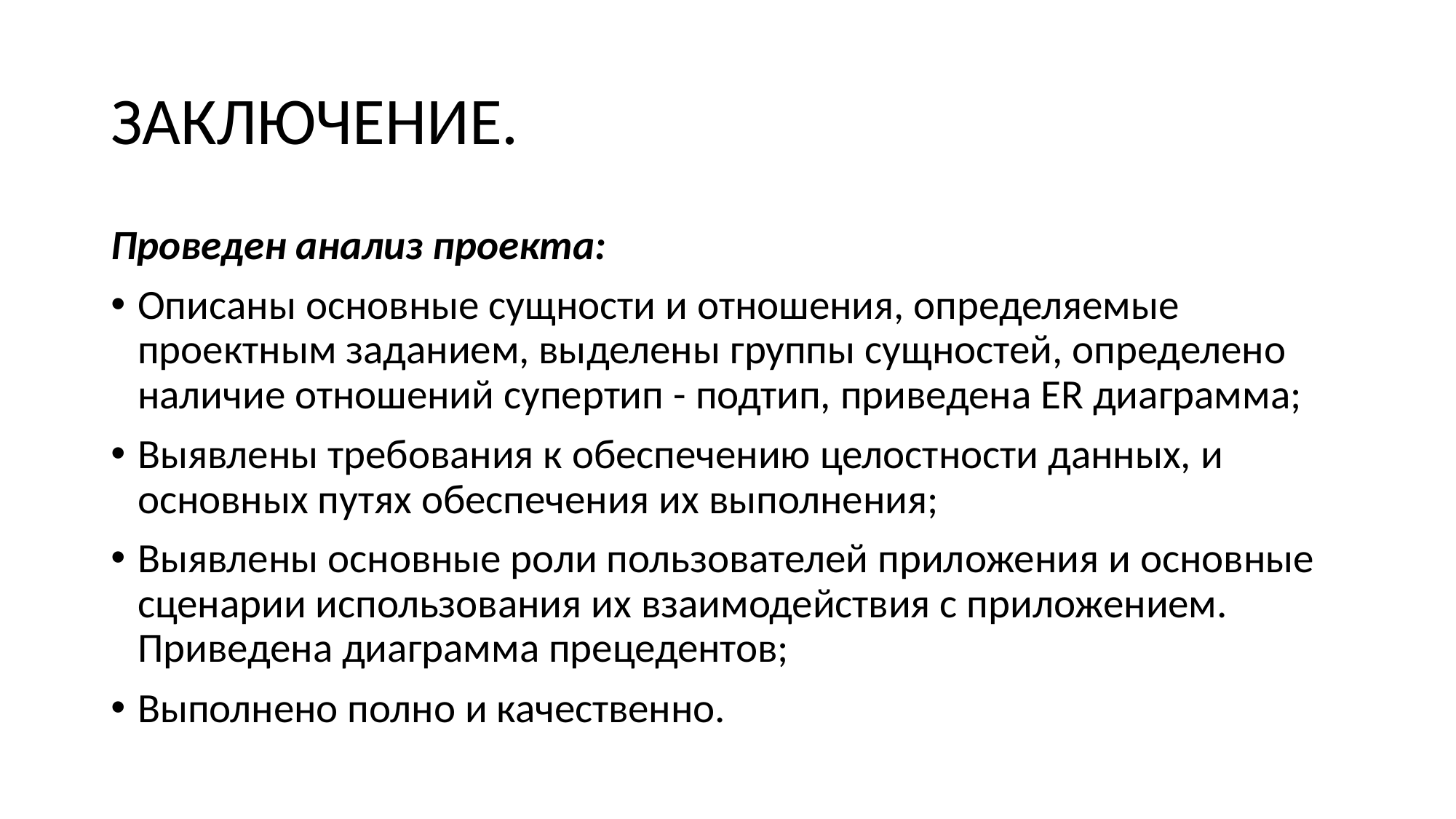

# ЗАКЛЮЧЕНИЕ.
Проведен анализ проекта:
Описаны основные сущности и отношения, определяемые проектным заданием, выделены группы сущностей, определено наличие отношений супертип - подтип, приведена ER диаграмма;
Выявлены требования к обеспечению целостности данных, и основных путях обеспечения их выполнения;
Выявлены основные роли пользователей приложения и основные сценарии использования их взаимодействия с приложением. Приведена диаграмма прецедентов;
Выполнено полно и качественно.